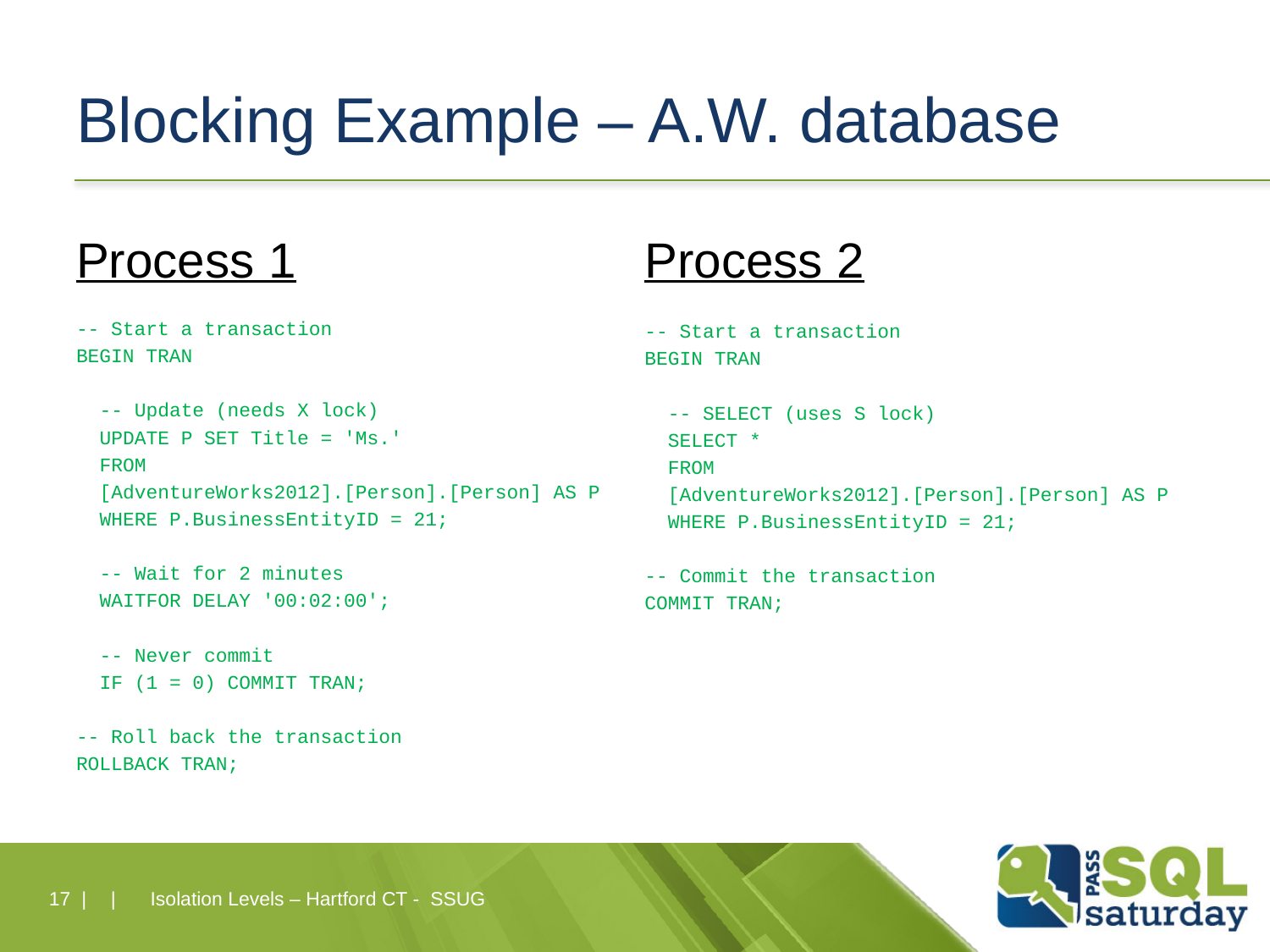

# Blocking Example – A.W. database
Process 1

-- Start a transaction
BEGIN TRAN

  -- Update (needs X lock)
  UPDATE P SET Title = 'Ms.'
  FROM
  [AdventureWorks2012].[Person].[Person] AS P
  WHERE P.BusinessEntityID = 21;

  -- Wait for 2 minutes
  WAITFOR DELAY '00:02:00';

  -- Never commit
  IF (1 = 0) COMMIT TRAN;

-- Roll back the transaction
ROLLBACK TRAN;

Process 2

-- Start a transaction
BEGIN TRAN

  -- SELECT (uses S lock)
  SELECT *
  FROM
  [AdventureWorks2012].[Person].[Person] AS P
  WHERE P.BusinessEntityID = 21;

-- Commit the transaction
COMMIT TRAN;

17  |
|
Isolation Levels – Hartford CT -  SSUG